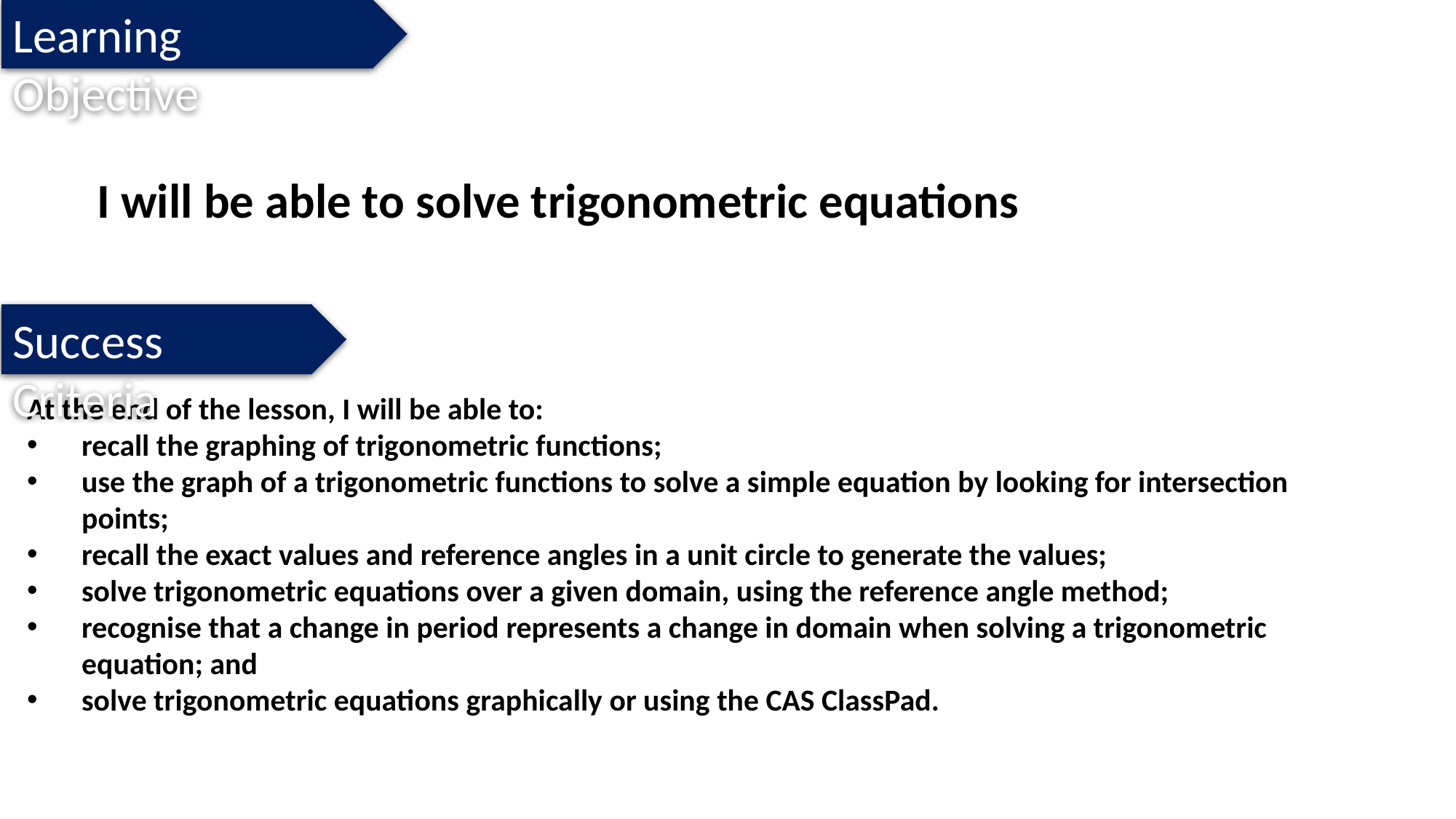

Learning Objective
I will be able to solve trigonometric equations
Success Criteria
At the end of the lesson, I will be able to:
recall the graphing of trigonometric functions;
use the graph of a trigonometric functions to solve a simple equation by looking for intersection points;
recall the exact values and reference angles in a unit circle to generate the values;
solve trigonometric equations over a given domain, using the reference angle method;
recognise that a change in period represents a change in domain when solving a trigonometric equation; and
solve trigonometric equations graphically or using the CAS ClassPad.